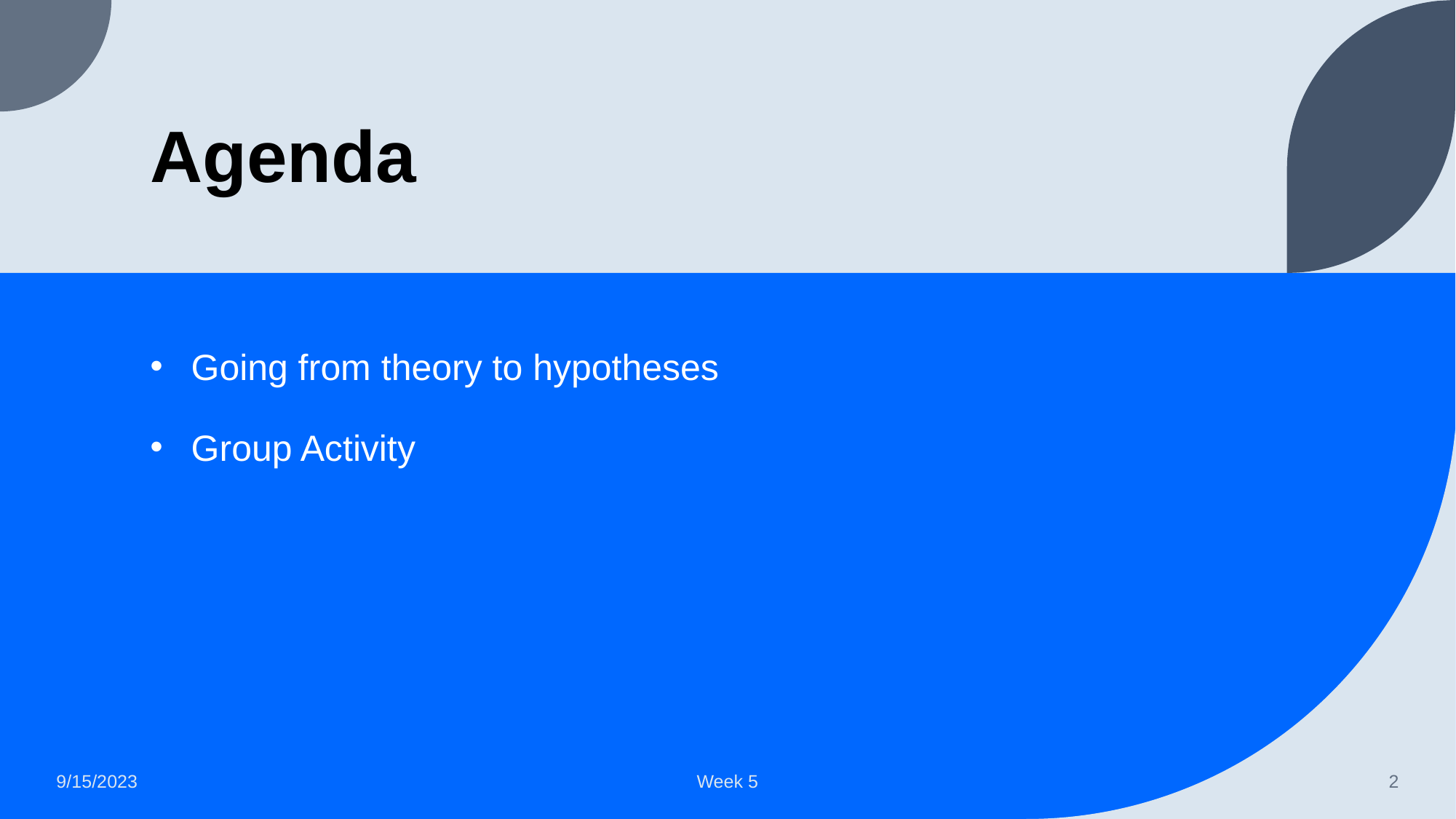

# Agenda
Going from theory to hypotheses
Group Activity
9/15/2023
Week 5
2